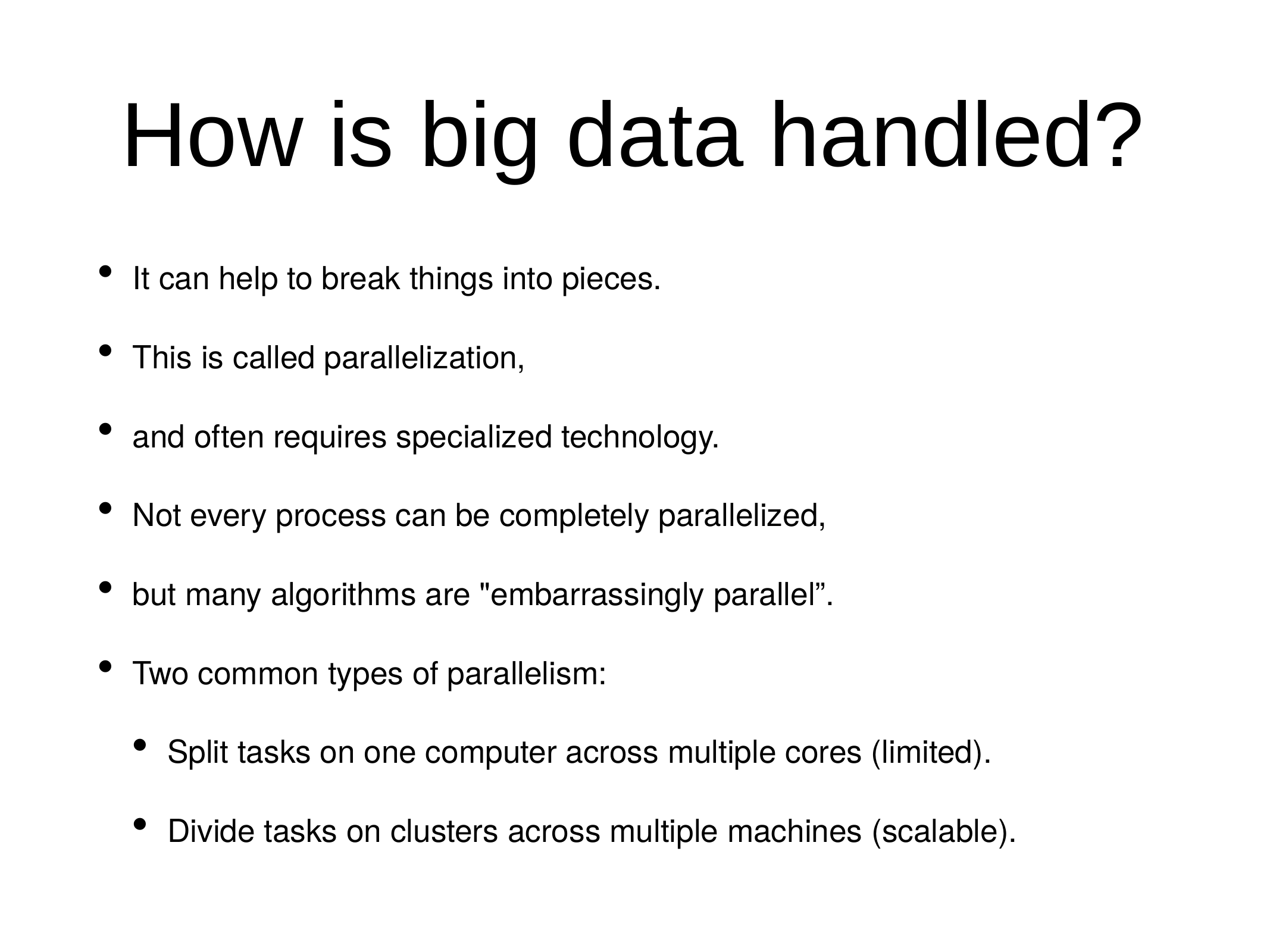

# How is big data handled?
It can help to break things into pieces.
This is called parallelization,
and often requires specialized technology.
Not every process can be completely parallelized,
but many algorithms are "embarrassingly parallel”.
Two common types of parallelism:
Split tasks on one computer across multiple cores (limited).
Divide tasks on clusters across multiple machines (scalable).